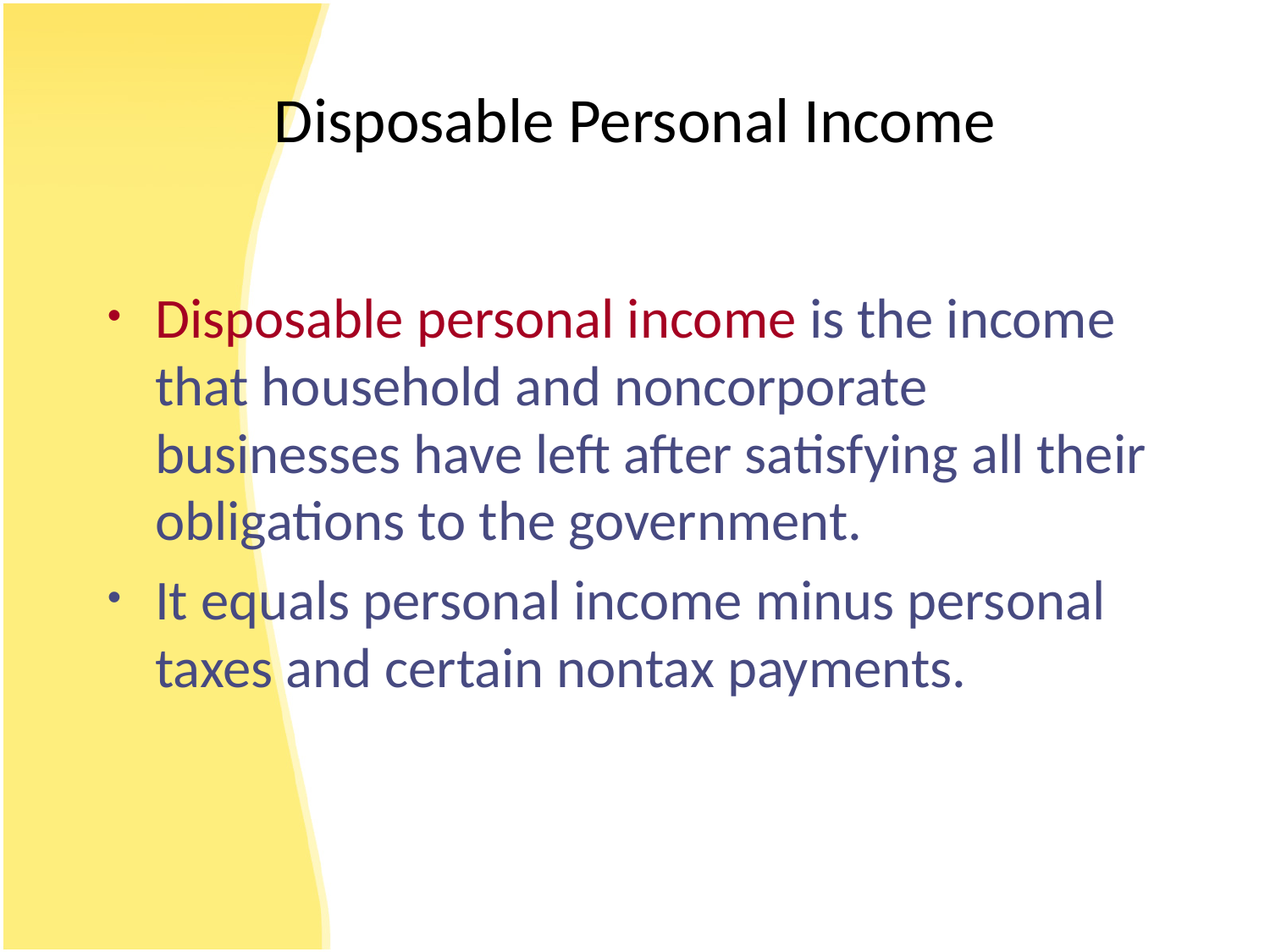

# Disposable Personal Income
Disposable personal income is the income that household and noncorporate businesses have left after satisfying all their obligations to the government.
It equals personal income minus personal taxes and certain nontax payments.